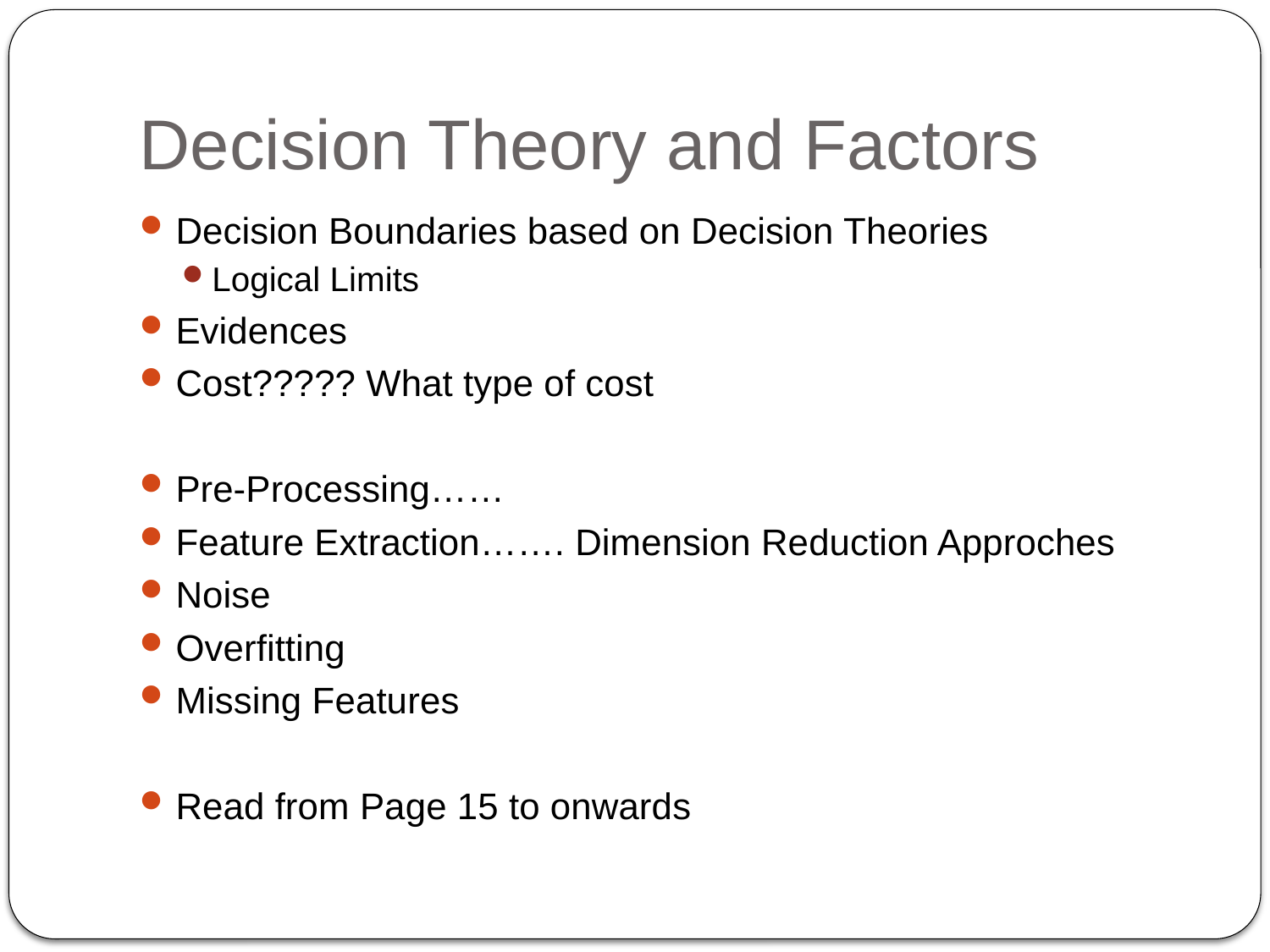

# Decision Theory and Factors
Decision Boundaries based on Decision Theories
Logical Limits
Evidences
Cost????? What type of cost

Pre-Processing……
Feature Extraction……. Dimension Reduction Approches
Noise
Overfitting
Missing Features

Read from Page 15 to onwards